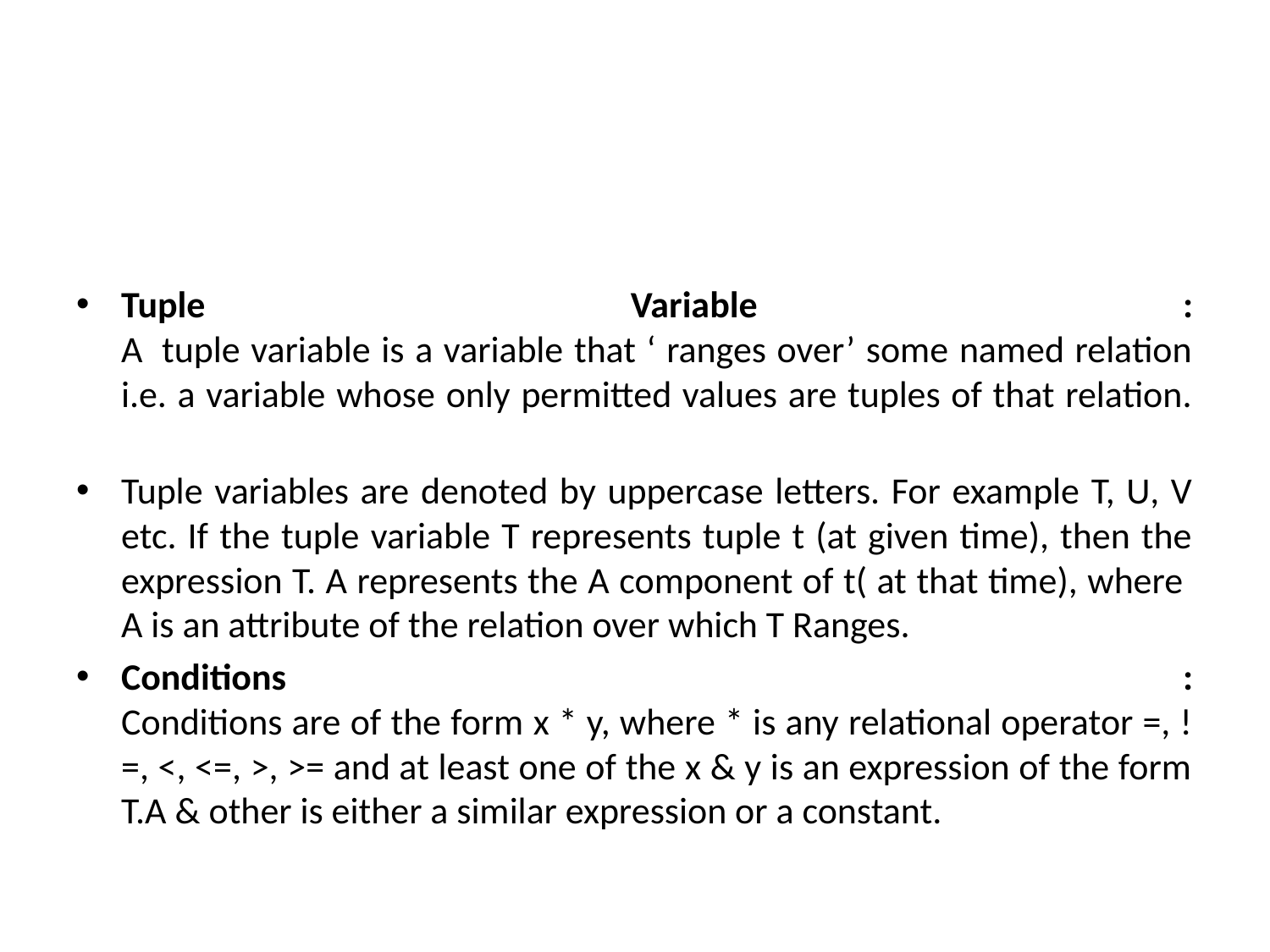

#

Tuple Variable :
A  tuple variable is a variable that ‘ ranges over’ some named relation i.e. a variable whose only permitted values are tuples of that relation.
Tuple variables are denoted by uppercase letters. For example T, U, V etc. If the tuple variable T represents tuple t (at given time), then the expression T. A represents the A component of t( at that time), where  A is an attribute of the relation over which T Ranges.
Conditions :
Conditions are of the form x * y, where * is any relational operator =, !=, <, <=, >, >= and at least one of the x & y is an expression of the form T.A & other is either a similar expression or a constant.